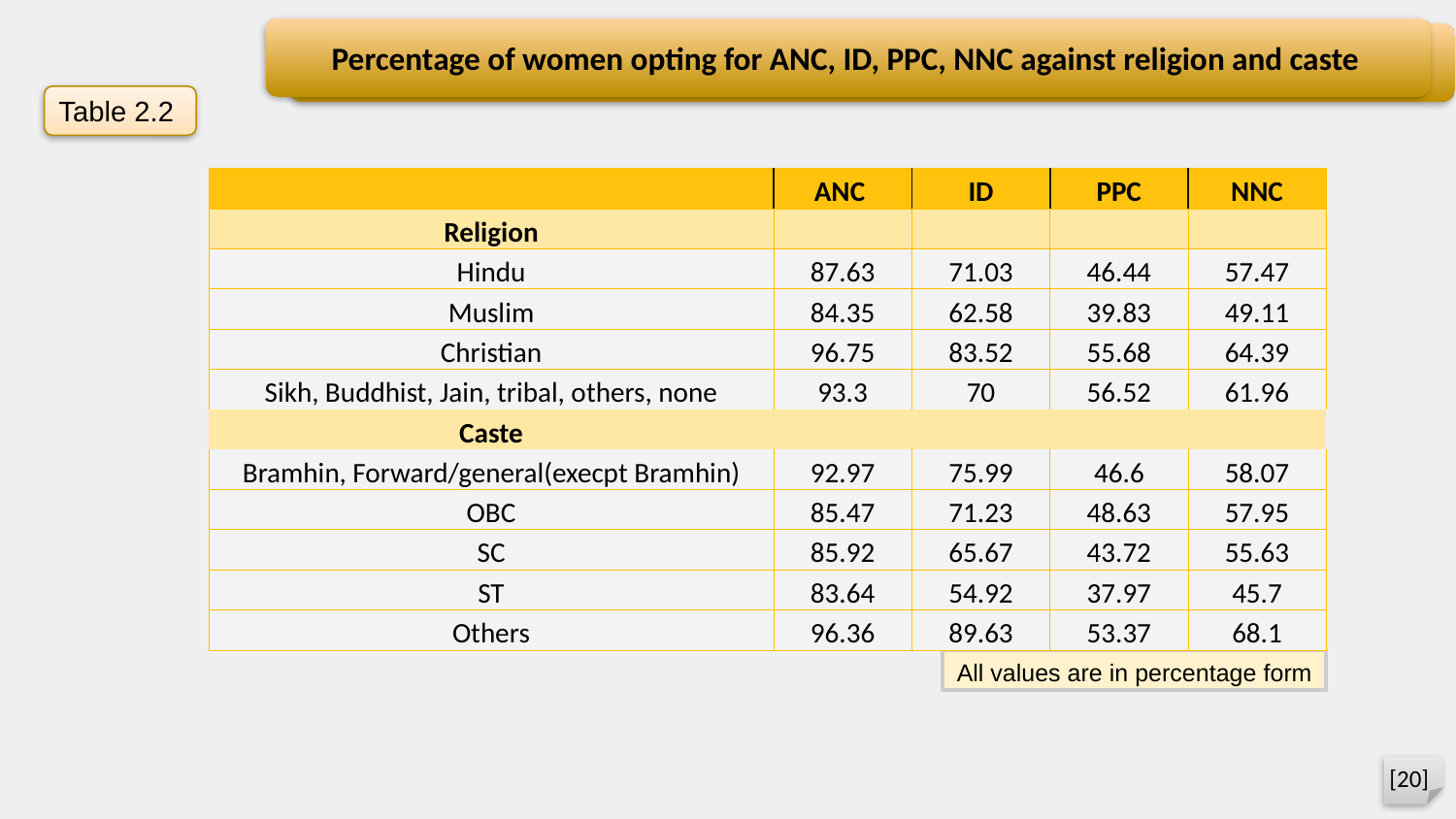

Percentage of women opting for ANC, ID, PPC, NNC against religion and caste

Table 2.2
|  | ANC | ID | PPC | NNC |
| --- | --- | --- | --- | --- |
| Religion |  |  |  |  |
| Hindu | 87.63 | 71.03 | 46.44 | 57.47 |
| Muslim | 84.35 | 62.58 | 39.83 | 49.11 |
| Christian | 96.75 | 83.52 | 55.68 | 64.39 |
| Sikh, Buddhist, Jain, tribal, others, none | 93.3 | 70 | 56.52 | 61.96 |
| Caste |  |  |  |  |
| Bramhin, Forward/general(execpt Bramhin) | 92.97 | 75.99 | 46.6 | 58.07 |
| OBC | 85.47 | 71.23 | 48.63 | 57.95 |
| SC | 85.92 | 65.67 | 43.72 | 55.63 |
| ST | 83.64 | 54.92 | 37.97 | 45.7 |
| Others | 96.36 | 89.63 | 53.37 | 68.1 |

All values are in percentage form
[20]